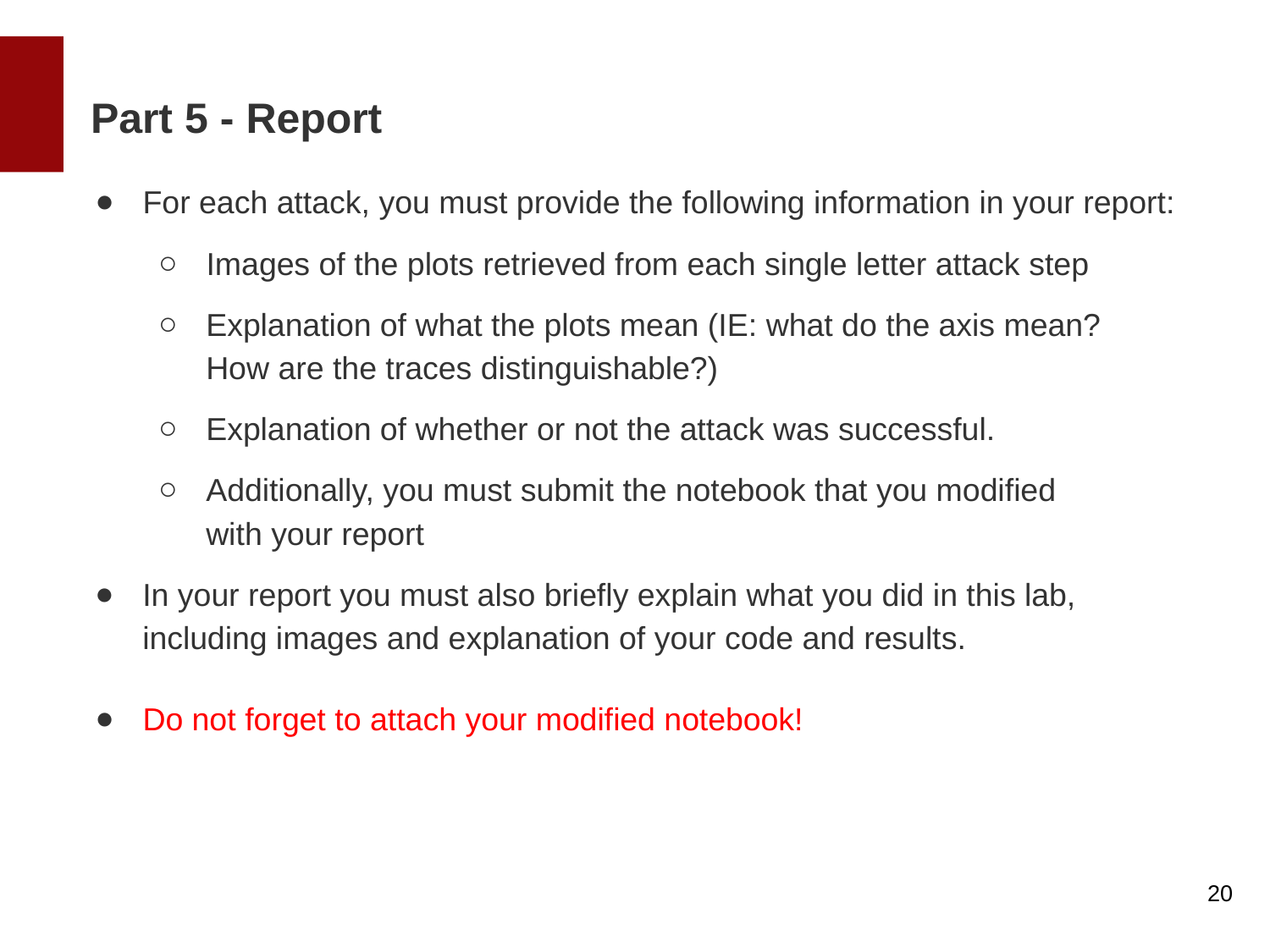

# Part 5 - Report
For each attack, you must provide the following information in your report:
Images of the plots retrieved from each single letter attack step
Explanation of what the plots mean (IE: what do the axis mean? How are the traces distinguishable?)
Explanation of whether or not the attack was successful.
Additionally, you must submit the notebook that you modified
with your report
In your report you must also briefly explain what you did in this lab, including images and explanation of your code and results.

Do not forget to attach your modified notebook!
20